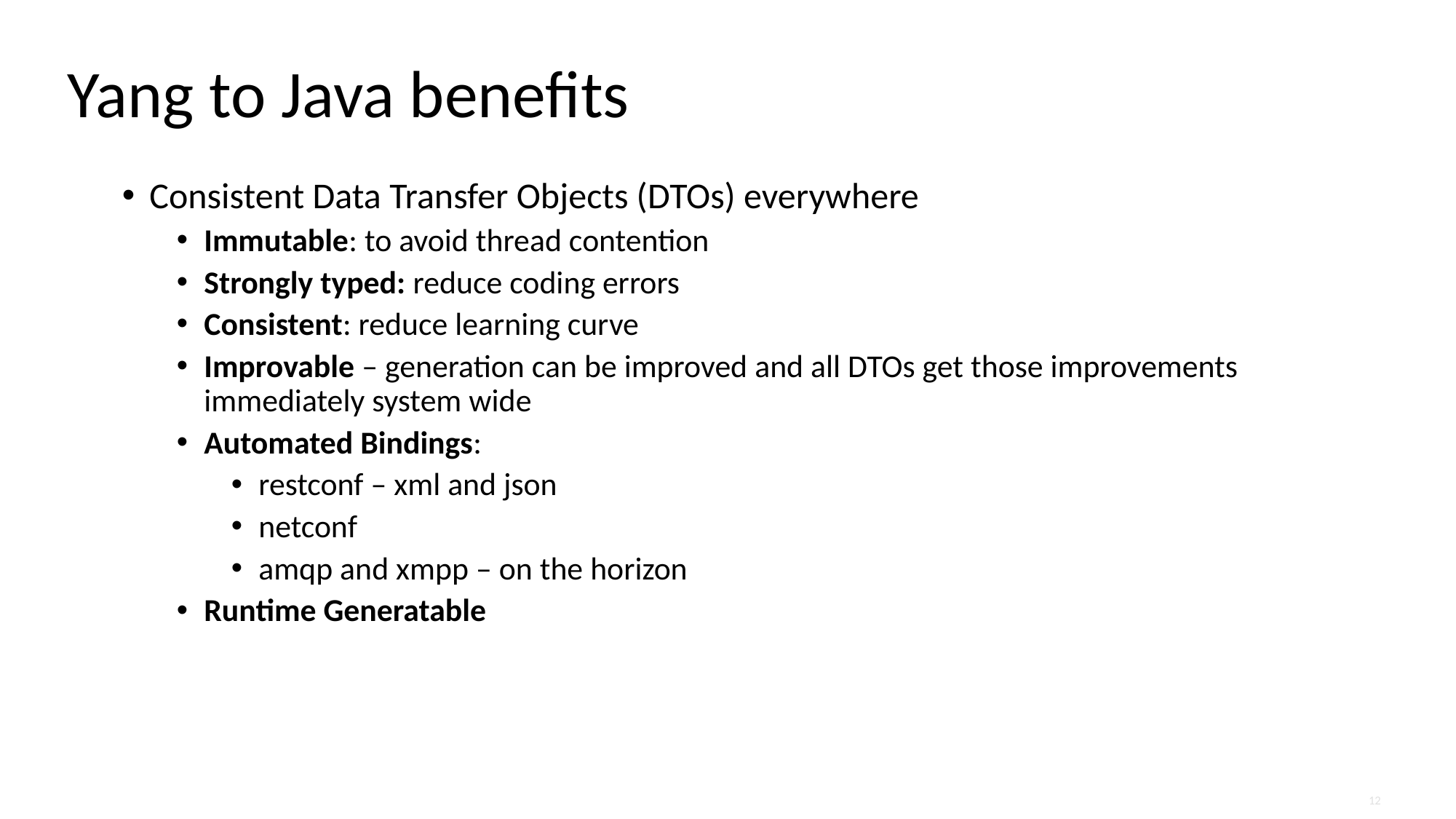

# Yang to Java benefits
Consistent Data Transfer Objects (DTOs) everywhere
Immutable: to avoid thread contention
Strongly typed: reduce coding errors
Consistent: reduce learning curve
Improvable – generation can be improved and all DTOs get those improvements immediately system wide
Automated Bindings:
restconf – xml and json
netconf
amqp and xmpp – on the horizon
Runtime Generatable

12